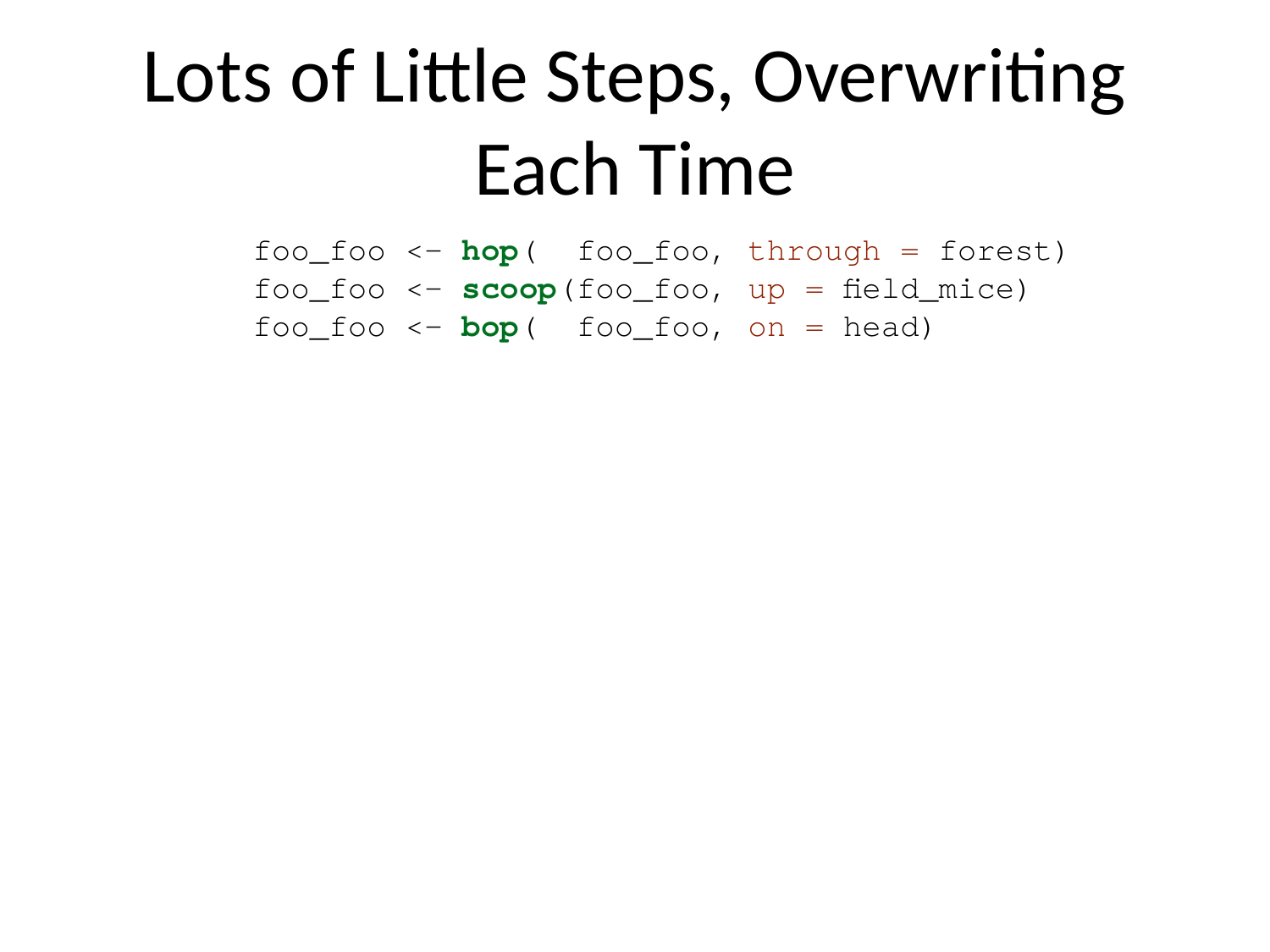

# Lots of Little Steps, Overwriting Each Time
foo_foo <- hop(  foo_foo, through = forest)
foo_foo <- scoop(foo_foo, up = field_mice)
foo_foo <- bop(  foo_foo, on = head)